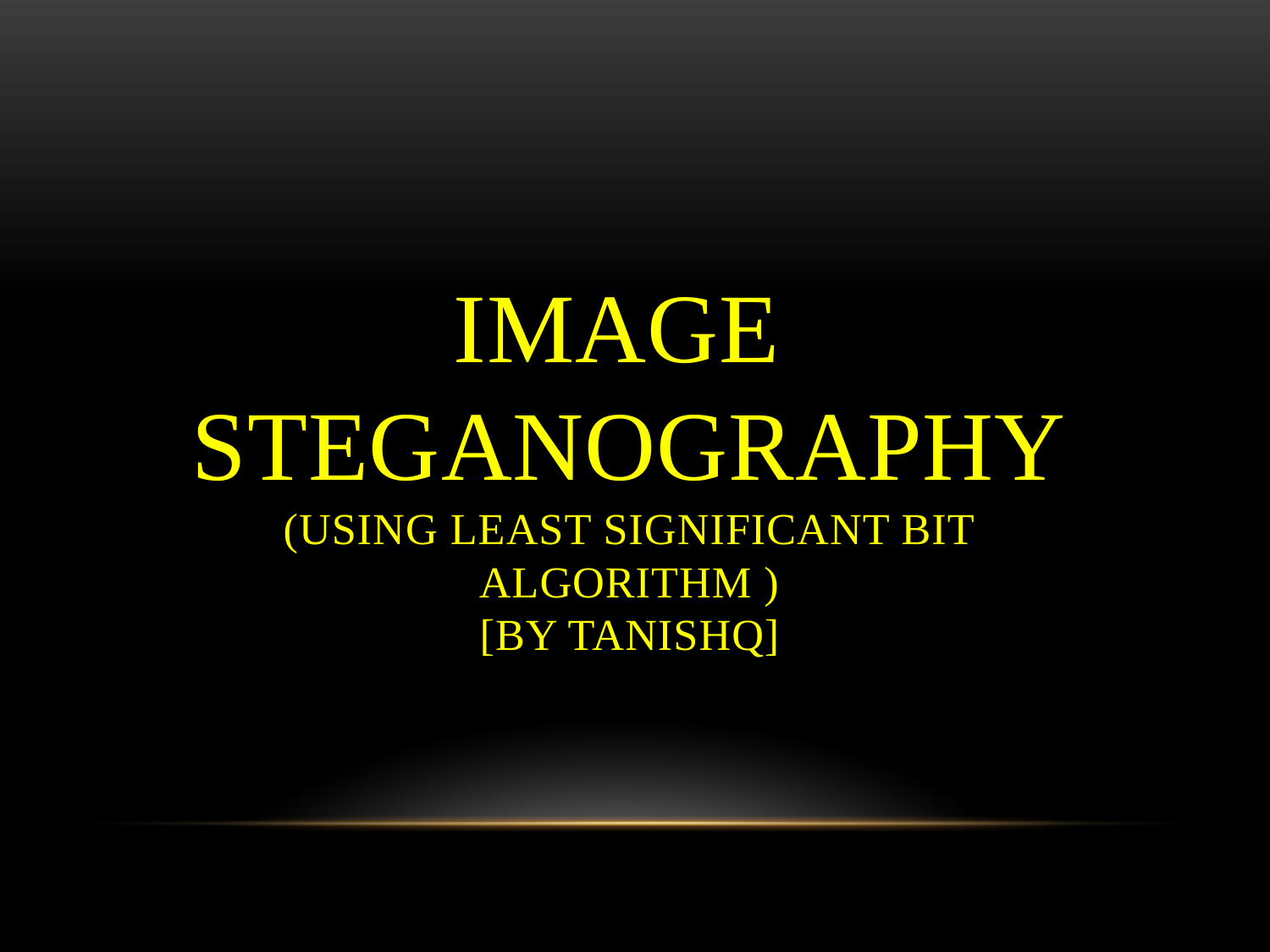

# IMAGE STEGANOGRAPHY (Using least significant bit algorithm ) [by tanishq]